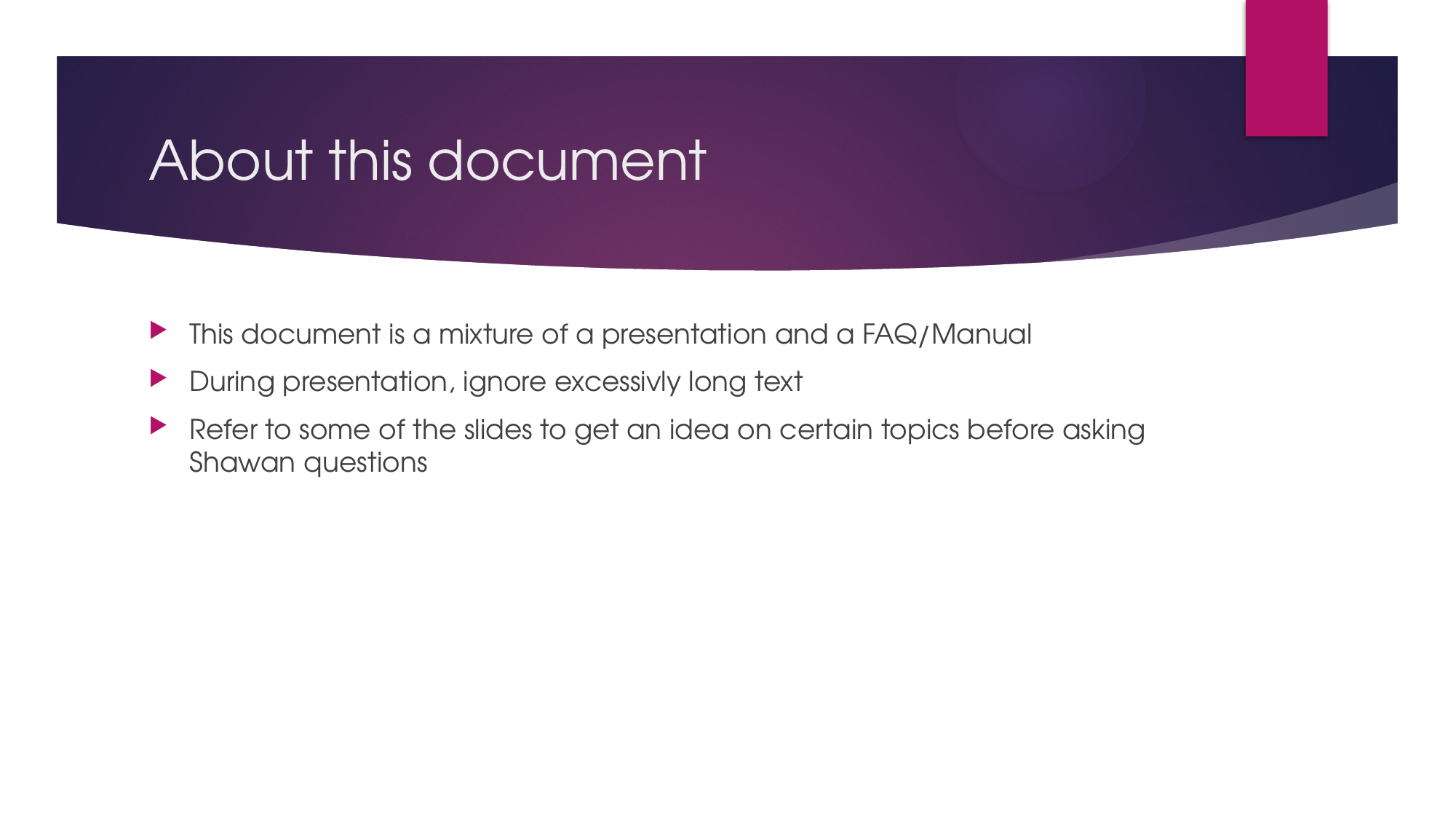

# About this document
This document is a mixture of a presentation and a FAQ/Manual
During presentation, ignore excessivly long text
Refer to some of the slides to get an idea on certain topics before asking Shawan questions